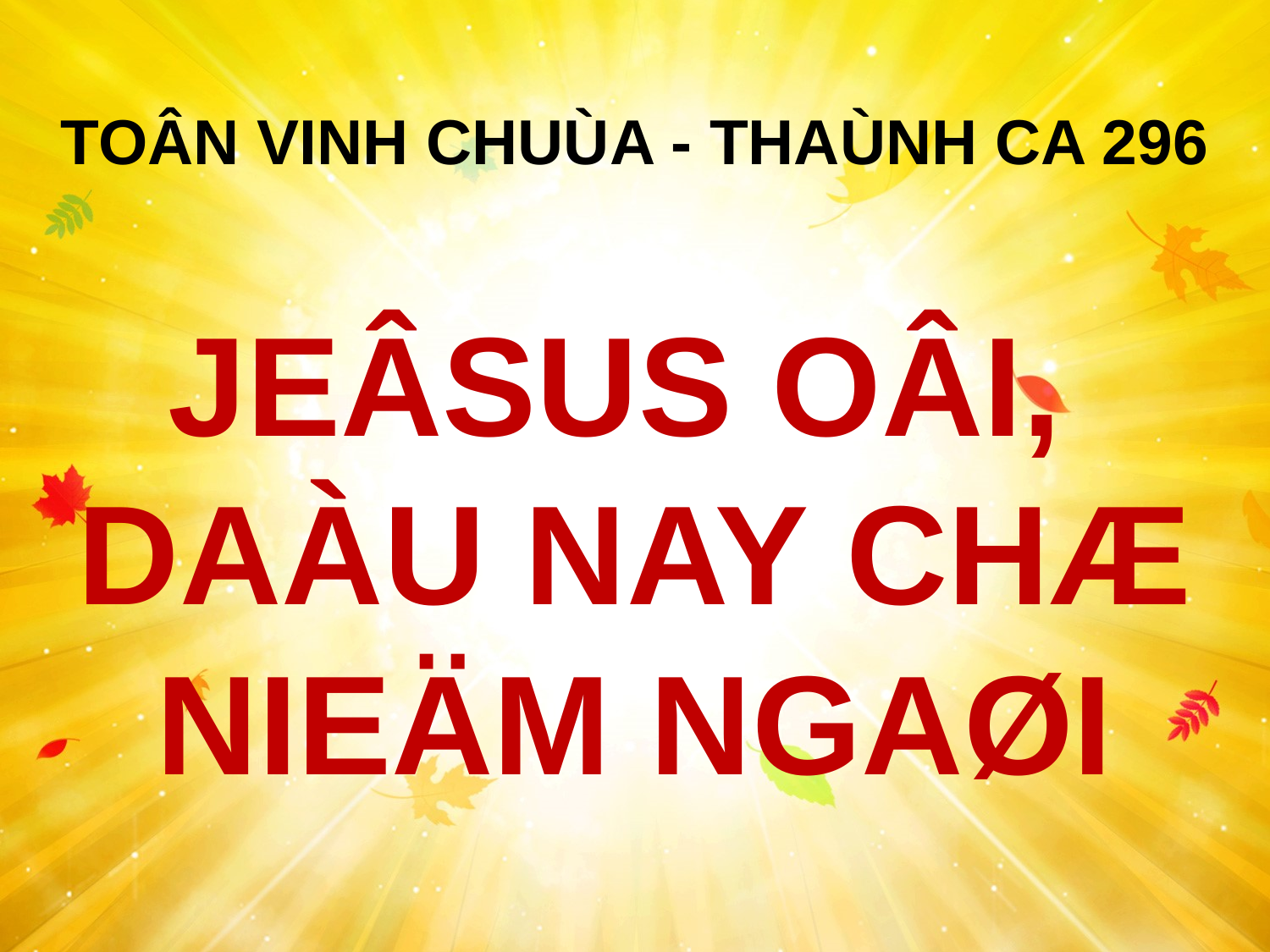

TOÂN VINH CHUÙA - THAÙNH CA 296
JEÂSUS OÂI,
DAÀU NAY CHÆ NIEÄM NGAØI